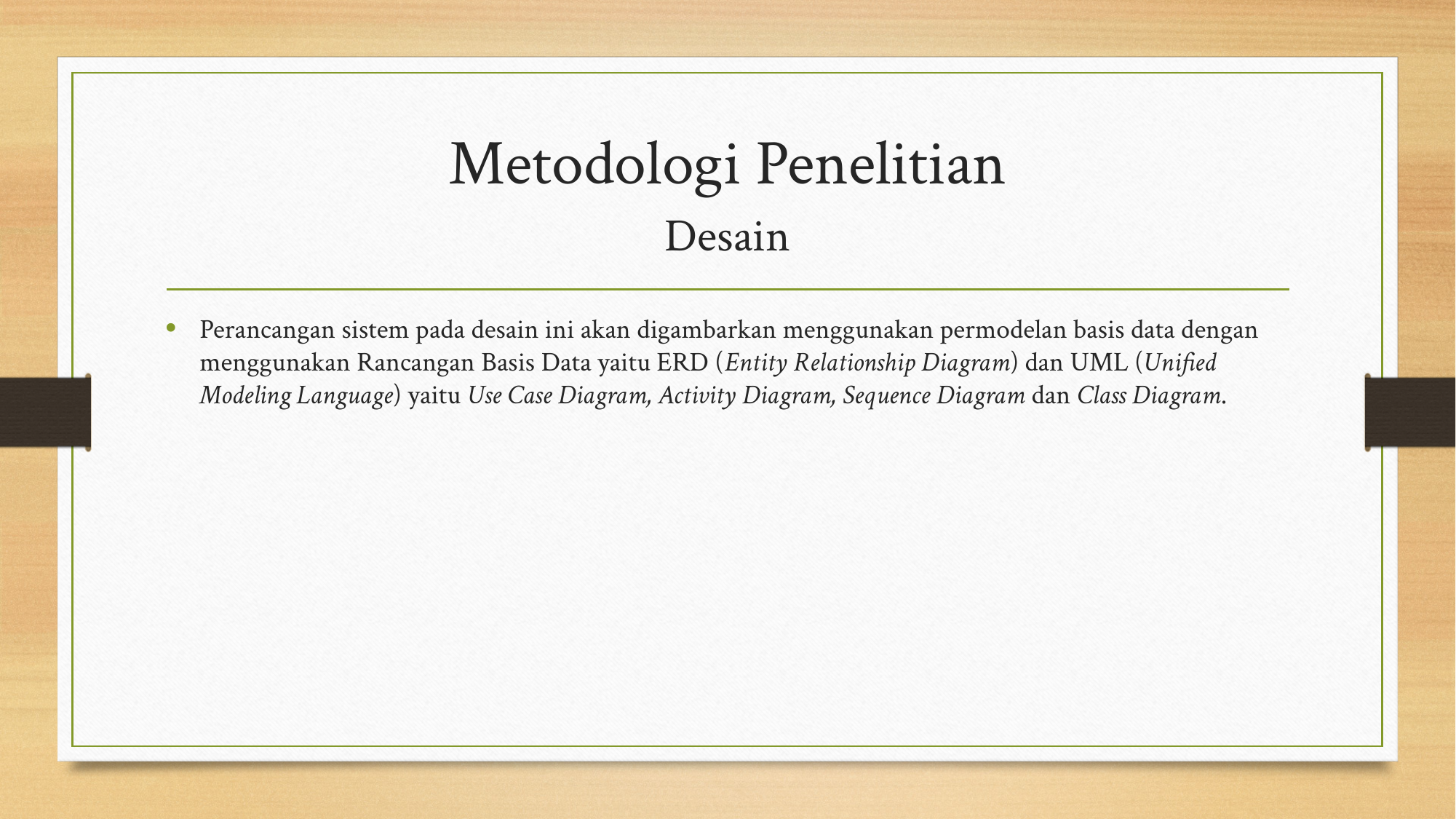

# Metodologi Penelitian Desain
Perancangan sistem pada desain ini akan digambarkan menggunakan permodelan basis data dengan menggunakan Rancangan Basis Data yaitu ERD (Entity Relationship Diagram) dan UML (Unified Modeling Language) yaitu Use Case Diagram, Activity Diagram, Sequence Diagram dan Class Diagram.